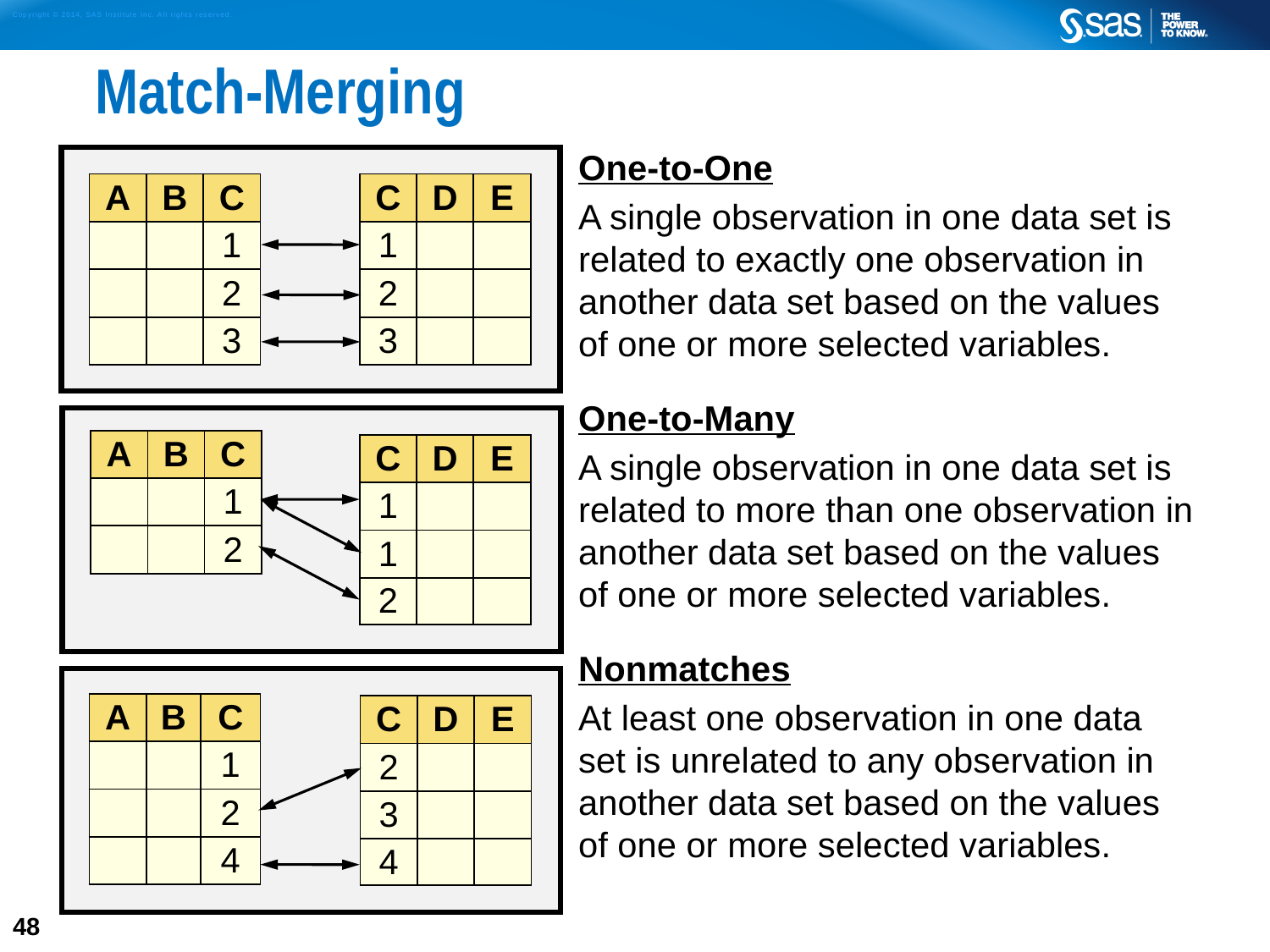

# Match-Merging
One-to-One
A single observation in one data set is related to exactly one observation in another data set based on the values
of one or more selected variables.

One-to-Many
A single observation in one data set is related to more than one observation in another data set based on the values
of one or more selected variables.

Nonmatches
At least one observation in one data
set is unrelated to any observation in another data set based on the values
of one or more selected variables.

| A | B | C |
| --- | --- | --- |
|  |  | 1 |
|  |  | 2 |
|  |  | 3 |
| C | D | E |
| --- | --- | --- |
| 1 |  |  |
| 2 |  |  |
| 3 |  |  |

| A | B | C |
| --- | --- | --- |
|  |  | 1 |
|  |  | 2 |
| C | D | E |
| --- | --- | --- |
| 1 |  |  |
| 1 |  |  |
| 2 |  |  |

| A | B | C |
| --- | --- | --- |
|  |  | 1 |
|  |  | 2 |
|  |  | 4 |
| C | D | E |
| --- | --- | --- |
| 2 |  |  |
| 3 |  |  |
| 4 |  |  |

48